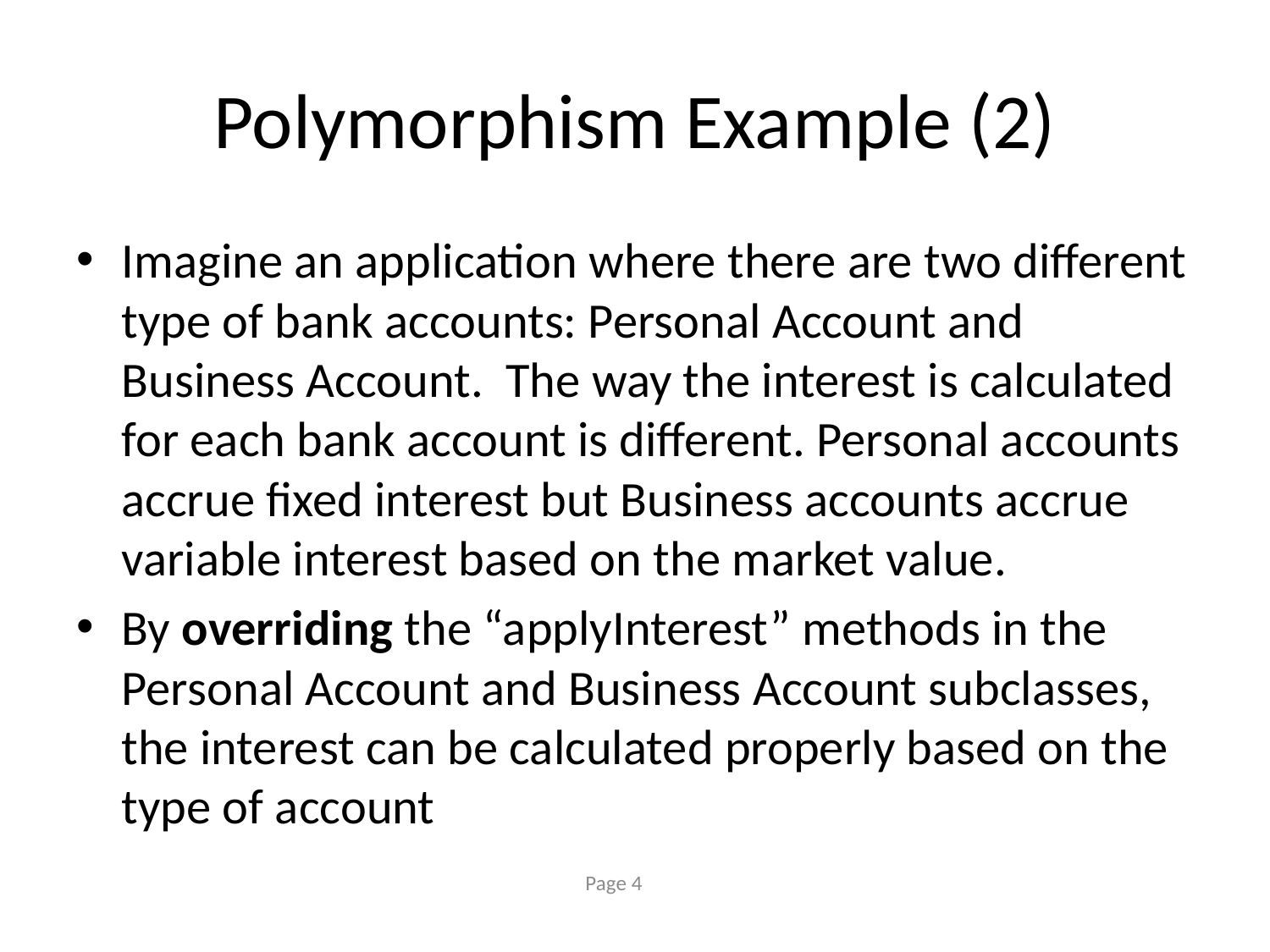

# Polymorphism Example (2)
Imagine an application where there are two different type of bank accounts: Personal Account and Business Account.  The way the interest is calculated for each bank account is different. Personal accounts accrue fixed interest but Business accounts accrue variable interest based on the market value.
By overriding the “applyInterest” methods in the Personal Account and Business Account subclasses, the interest can be calculated properly based on the type of account
Page 4